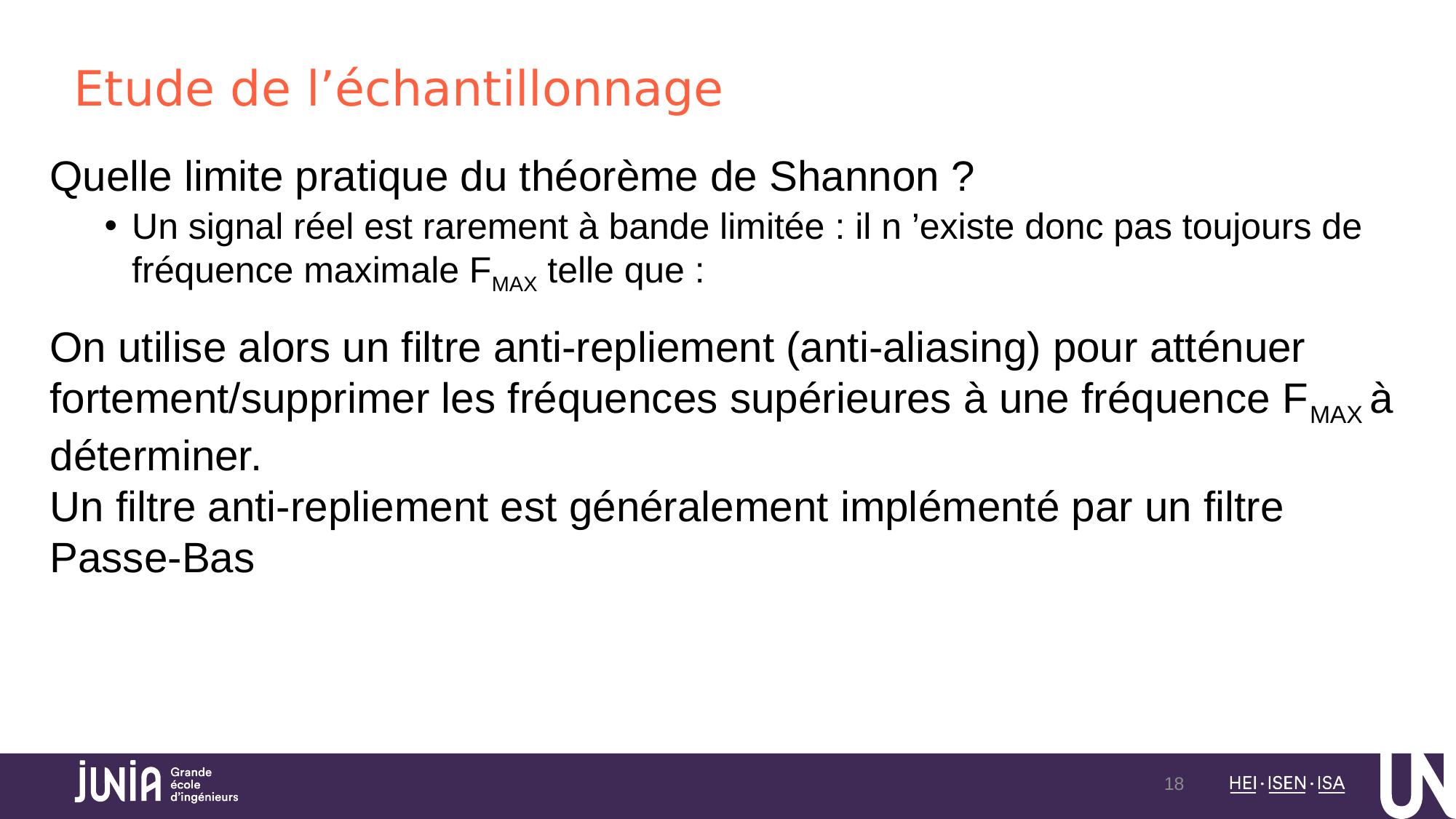

# Etude de l’échantillonnage
Quelle limite pratique du théorème de Shannon ?
Un signal réel est rarement à bande limitée : il n ’existe donc pas toujours de fréquence maximale FMAX telle que :
On utilise alors un filtre anti-repliement (anti-aliasing) pour atténuer fortement/supprimer les fréquences supérieures à une fréquence FMAX à déterminer.
Un filtre anti-repliement est généralement implémenté par un filtre Passe-Bas
18